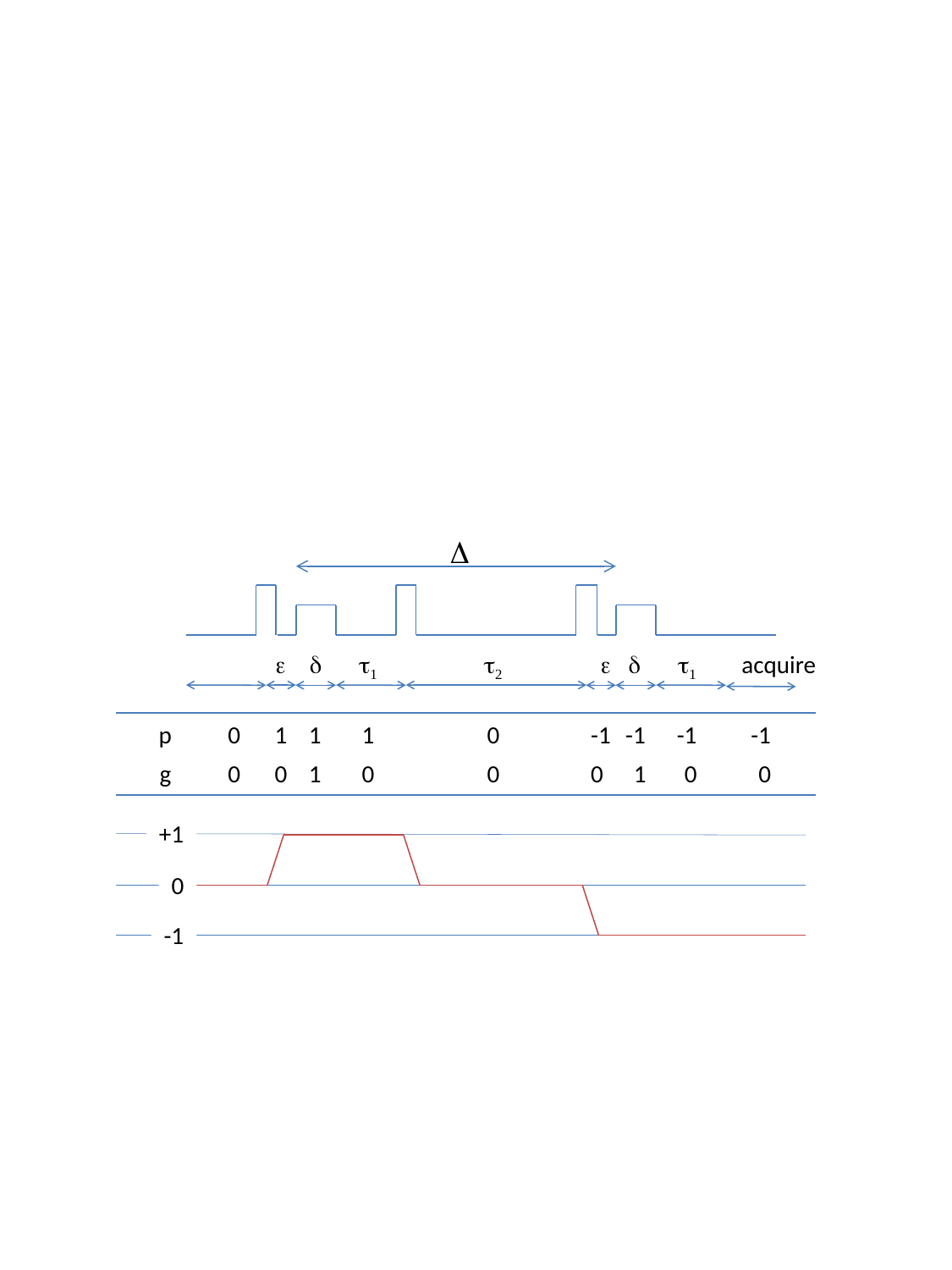

Δ
ε
δ
τ1
τ2
ε
δ
τ1
acquire
p
0
1
1
1
0
-1
-1
-1
-1
g
0
0
1
0
0
0
1
0
0
+1
0
-1